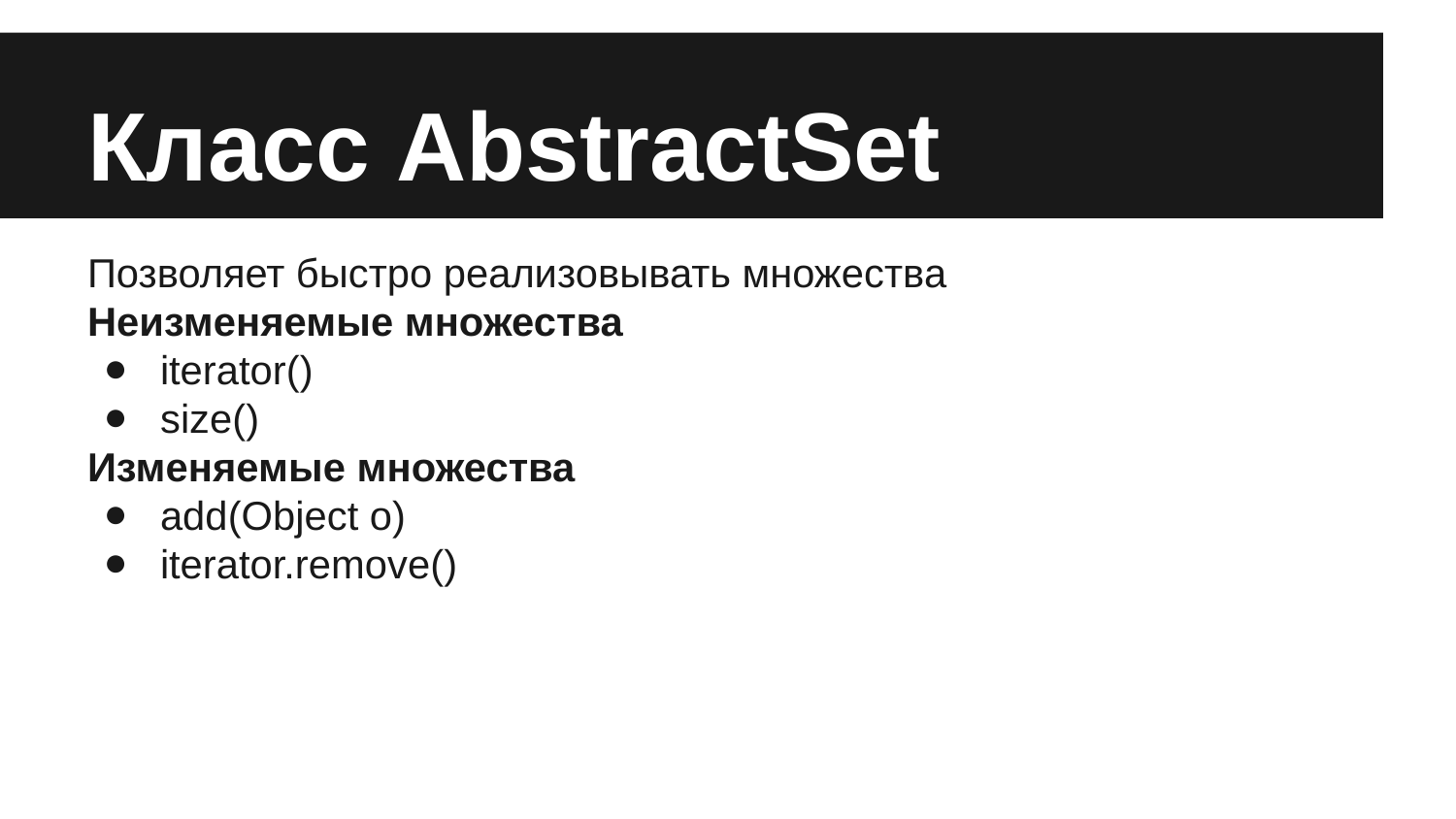

# Класс AbstractSet
Позволяет быстро реализовывать множества
Неизменяемые множества
iterator()
size()
Изменяемые множества
add(Object o)
iterator.remove()